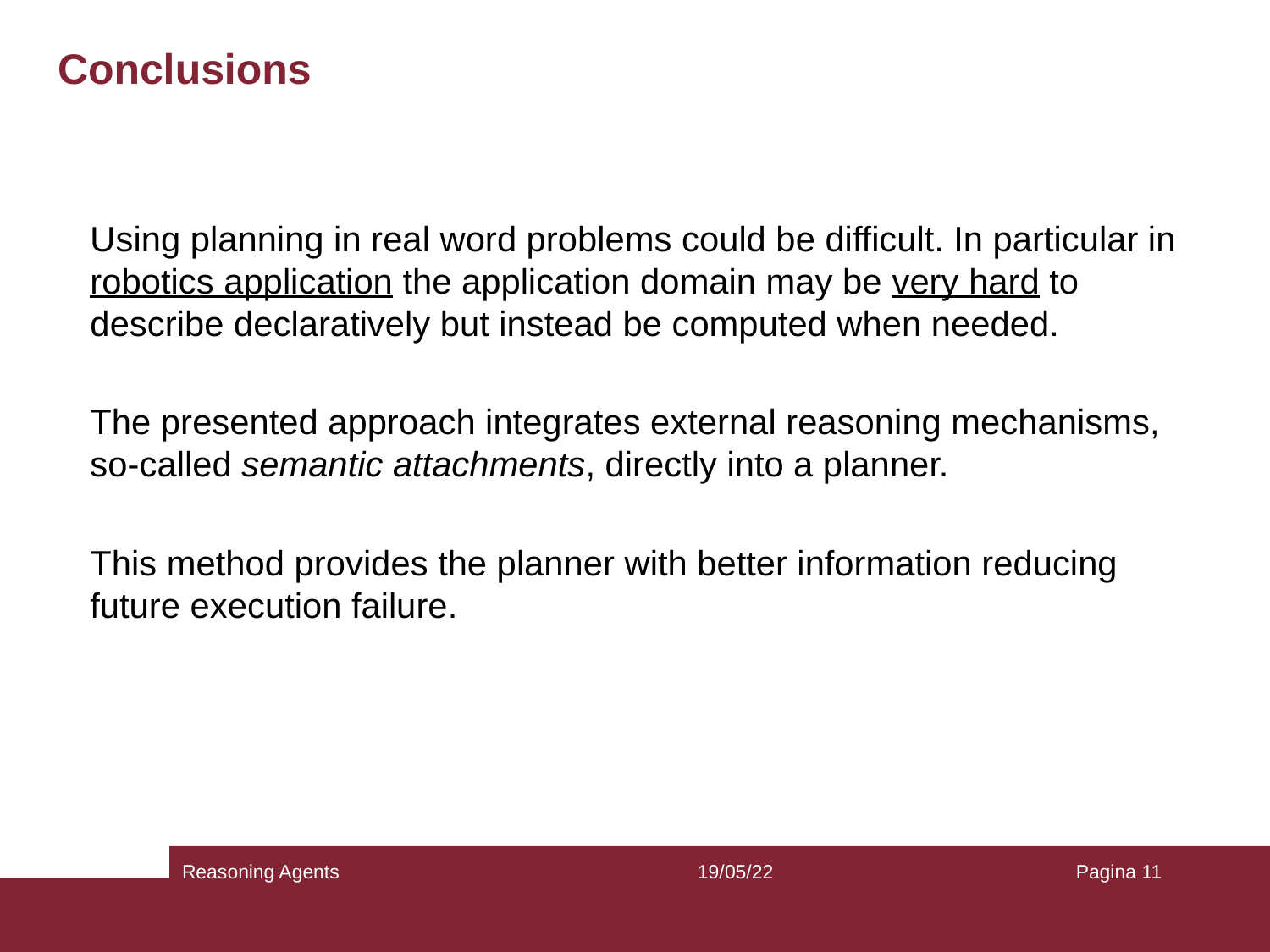

# Conclusions
Using planning in real word problems could be difficult. In particular in robotics application the application domain may be very hard to describe declaratively but instead be computed when needed.

The presented approach integrates external reasoning mechanisms, so-called semantic attachments, directly into a planner.

This method provides the planner with better information reducing future execution failure.

Reasoning Agents
19/05/22
Pagina 11